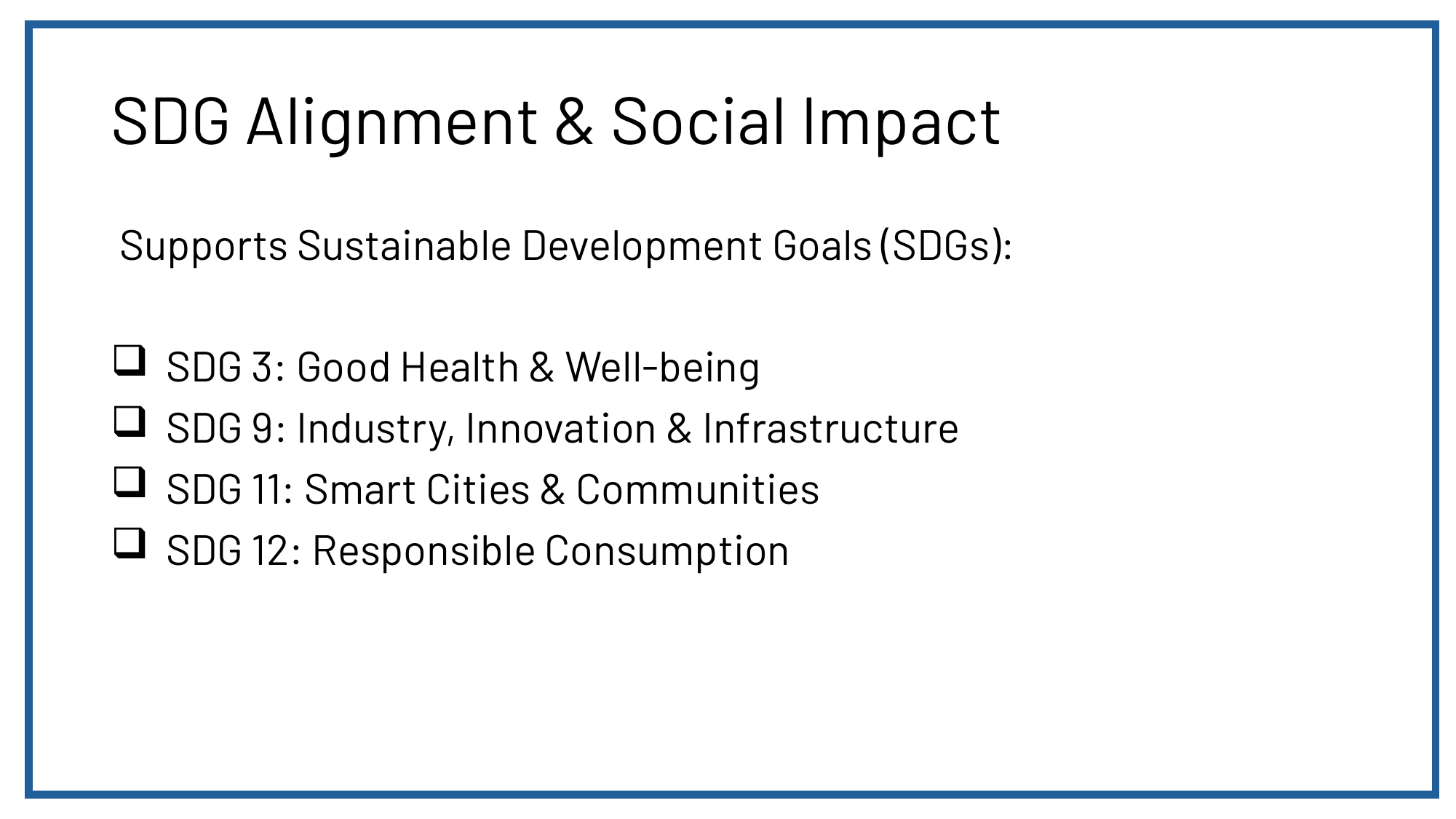

# SDG Alignment & Social Impact
 Supports Sustainable Development Goals (SDGs):

  SDG 3: Good Health & Well-being
  SDG 9: Industry, Innovation & Infrastructure
  SDG 11: Smart Cities & Communities
  SDG 12: Responsible Consumption